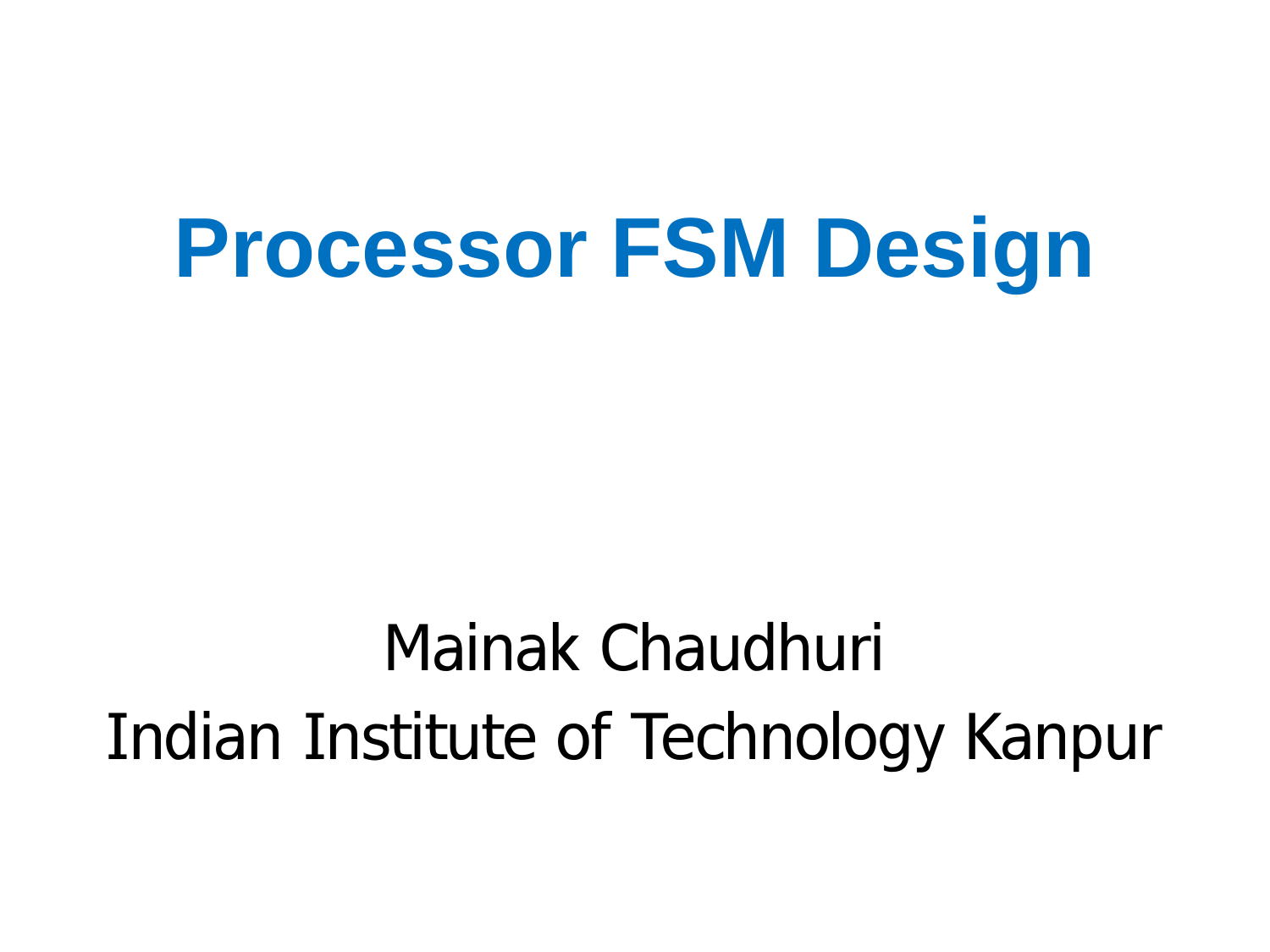

# Processor FSM Design

Mainak Chaudhuri
Indian Institute of Technology Kanpur